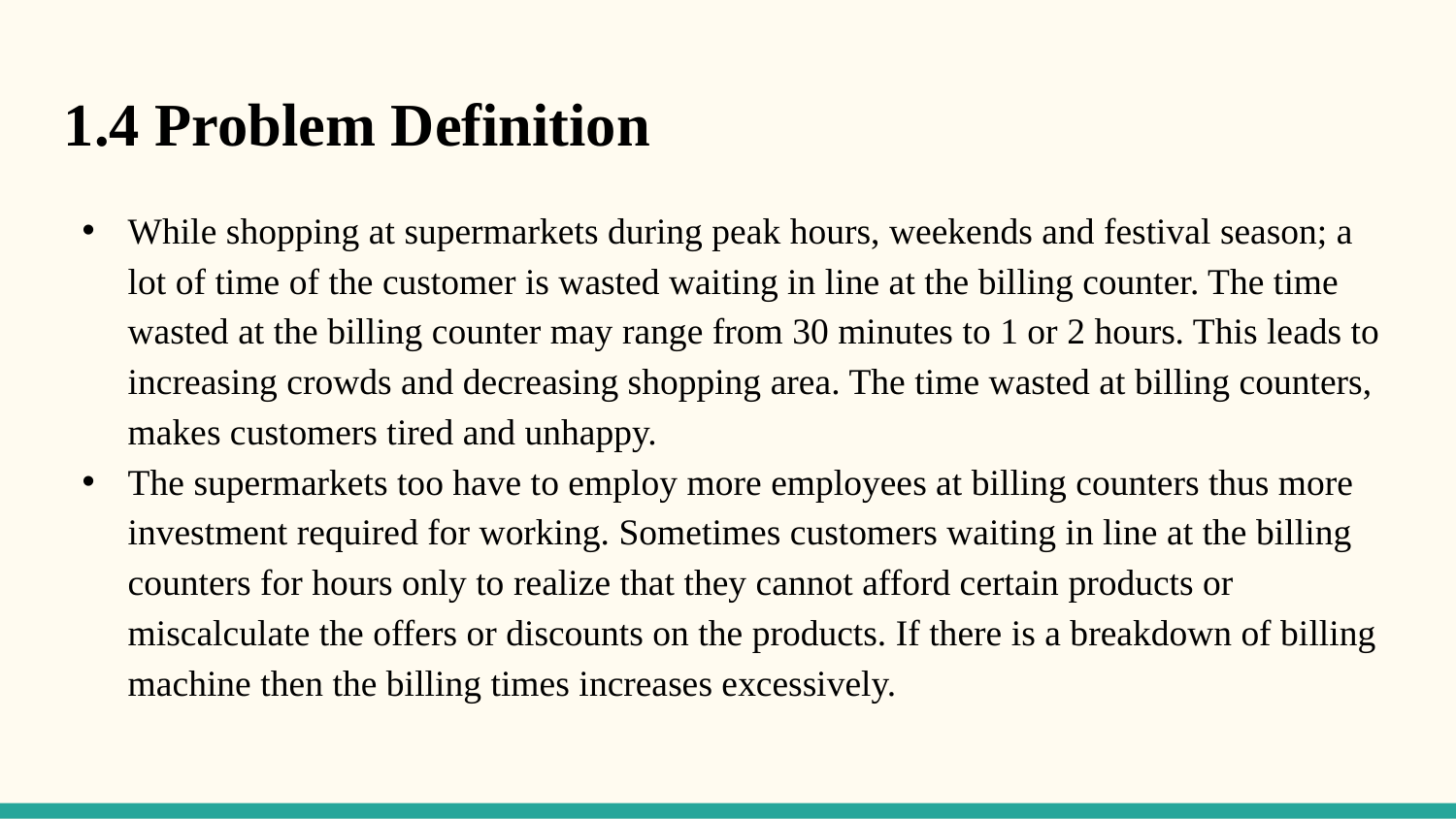

1.4 Problem Definition
While shopping at supermarkets during peak hours, weekends and festival season; a lot of time of the customer is wasted waiting in line at the billing counter. The time wasted at the billing counter may range from 30 minutes to 1 or 2 hours. This leads to increasing crowds and decreasing shopping area. The time wasted at billing counters, makes customers tired and unhappy.
The supermarkets too have to employ more employees at billing counters thus more investment required for working. Sometimes customers waiting in line at the billing counters for hours only to realize that they cannot afford certain products or miscalculate the offers or discounts on the products. If there is a breakdown of billing machine then the billing times increases excessively.